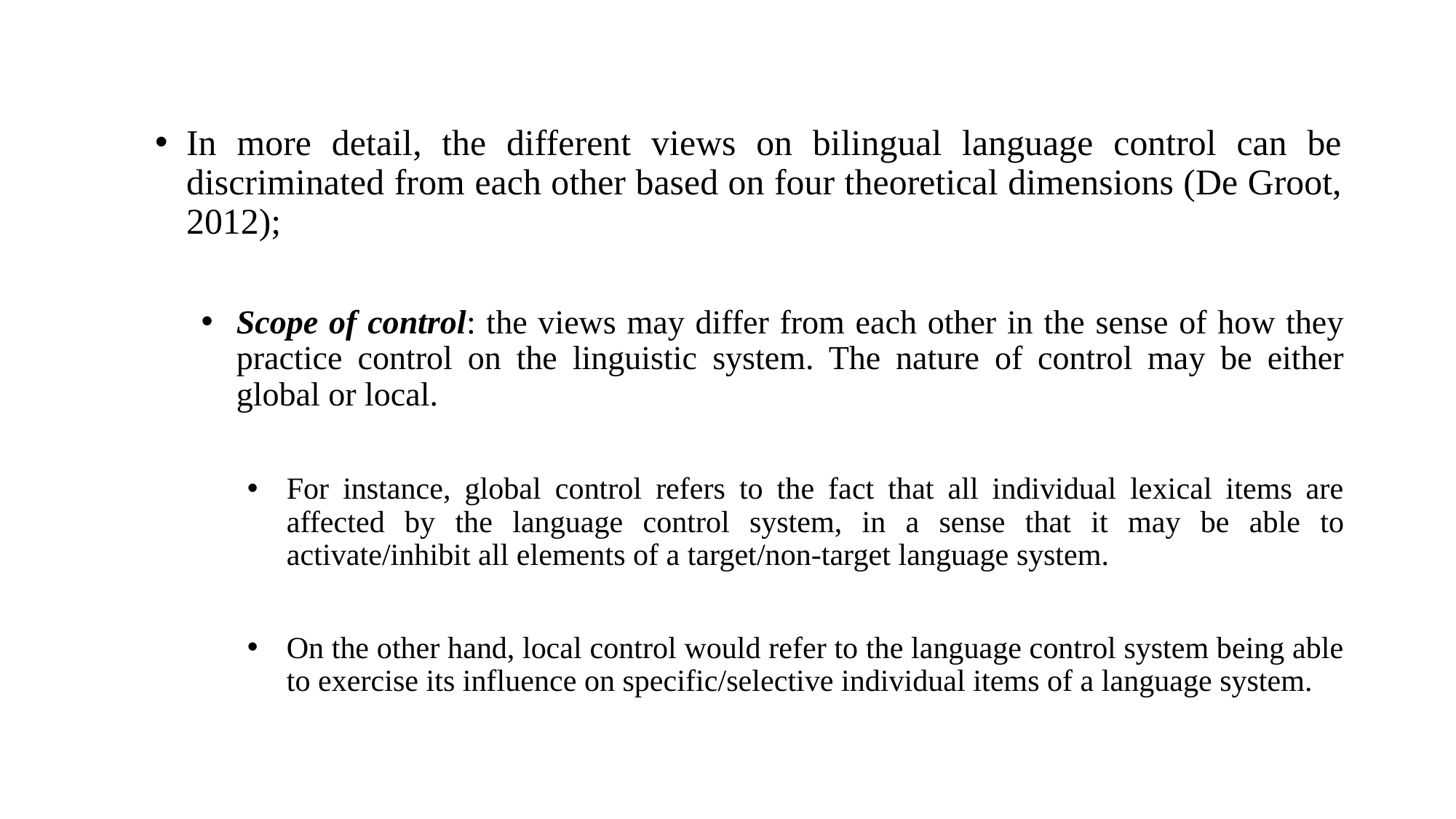

In more detail, the different views on bilingual language control can be discriminated from each other based on four theoretical dimensions (De Groot, 2012);

Scope of control: the views may differ from each other in the sense of how they practice control on the linguistic system. The nature of control may be either global or local.

For instance, global control refers to the fact that all individual lexical items are affected by the language control system, in a sense that it may be able to activate/inhibit all elements of a target/non-target language system.

On the other hand, local control would refer to the language control system being able to exercise its influence on specific/selective individual items of a language system.